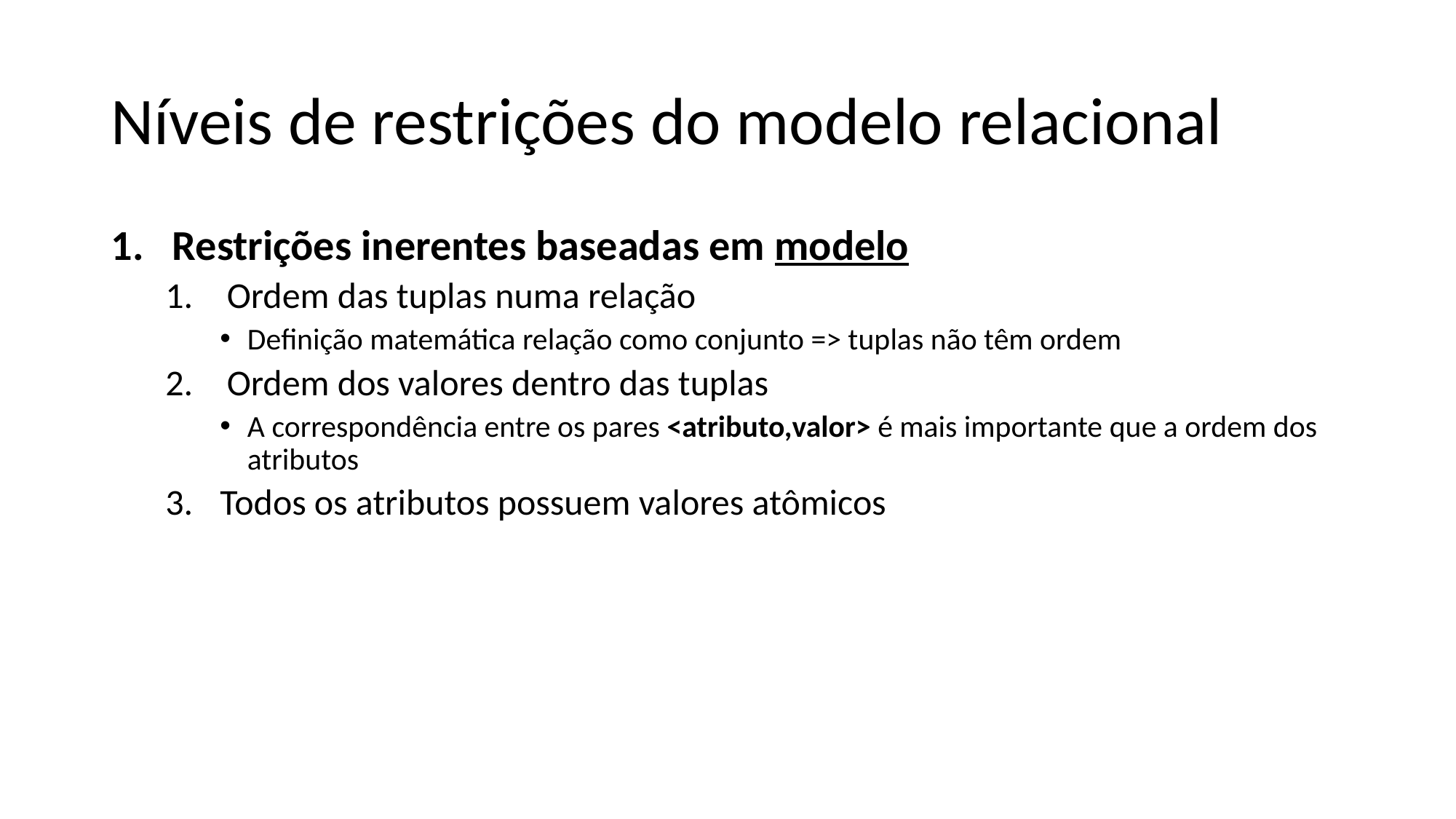

# Níveis de restrições do modelo relacional
Restrições inerentes baseadas em modelo
Ordem das tuplas numa relação
Definição matemática relação como conjunto => tuplas não têm ordem
Ordem dos valores dentro das tuplas
A correspondência entre os pares <atributo,valor> é mais importante que a ordem dos atributos
Todos os atributos possuem valores atômicos